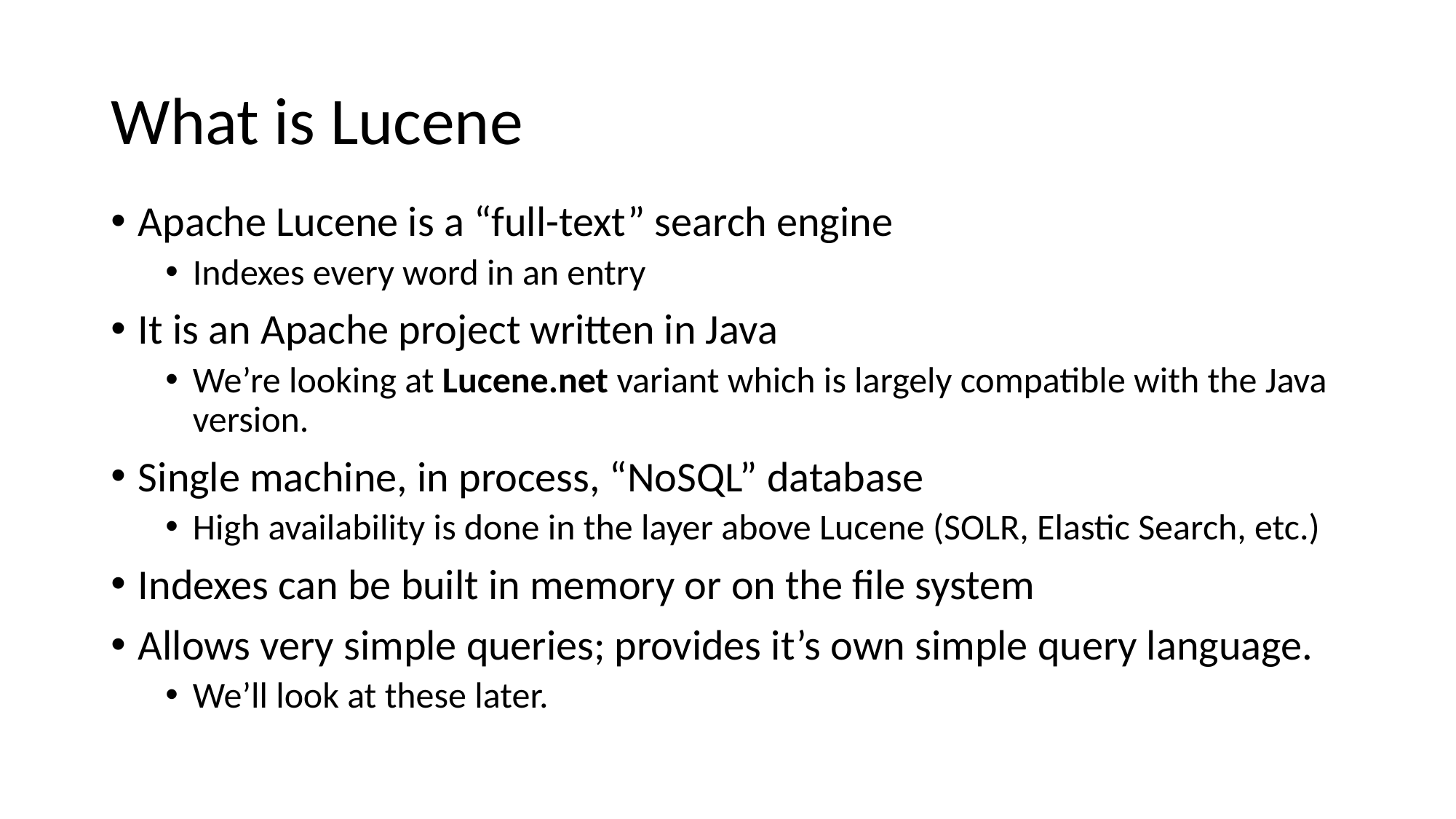

# What is Lucene
Apache Lucene is a “full-text” search engine
Indexes every word in an entry
It is an Apache project written in Java
We’re looking at Lucene.net variant which is largely compatible with the Java version.
Single machine, in process, “NoSQL” database
High availability is done in the layer above Lucene (SOLR, Elastic Search, etc.)
Indexes can be built in memory or on the file system
Allows very simple queries; provides it’s own simple query language.
We’ll look at these later.